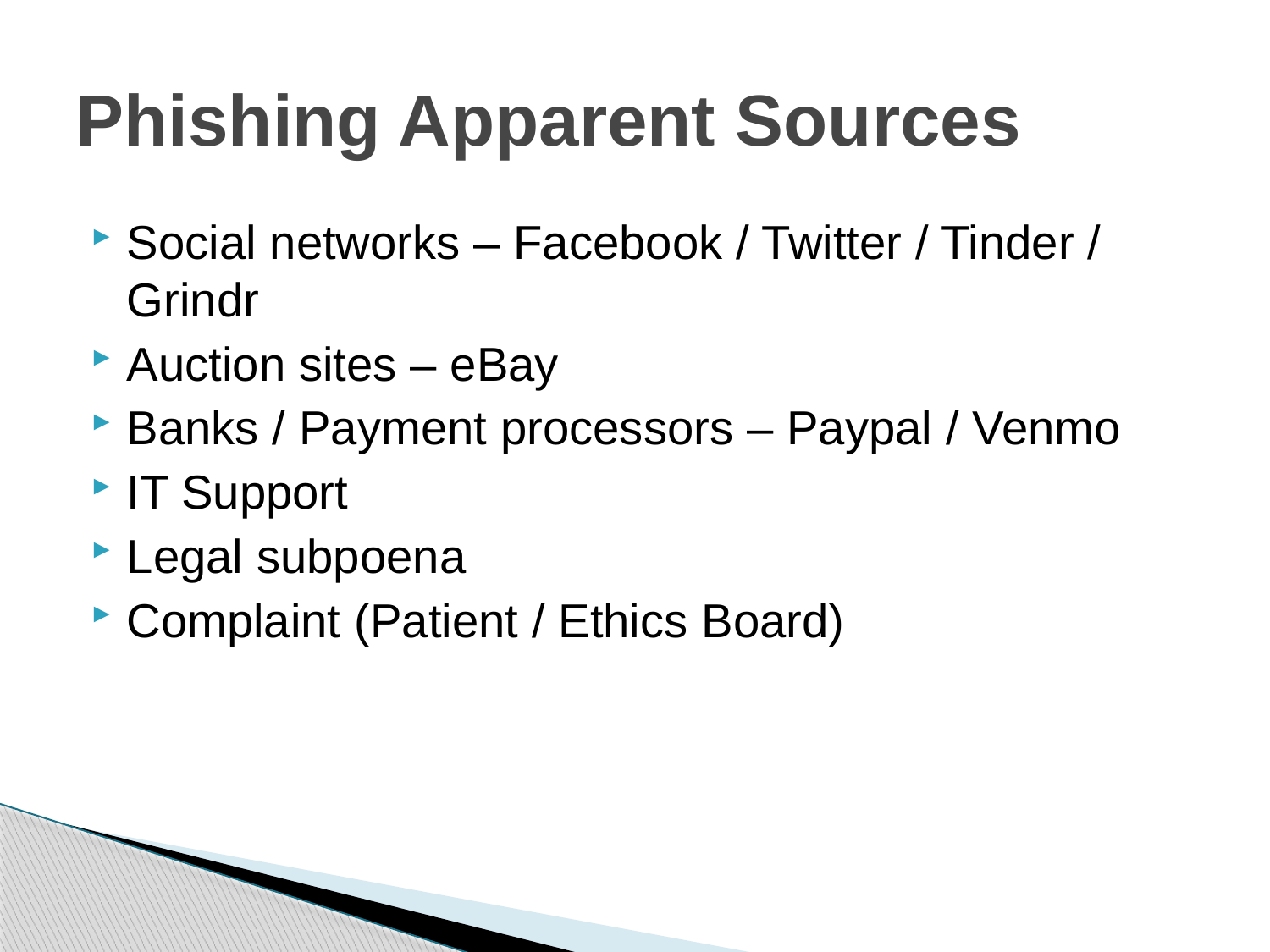

# Phishing Apparent Sources
Social networks – Facebook / Twitter / Tinder / Grindr
Auction sites – eBay
Banks / Payment processors – Paypal / Venmo
IT Support
Legal subpoena
Complaint (Patient / Ethics Board)